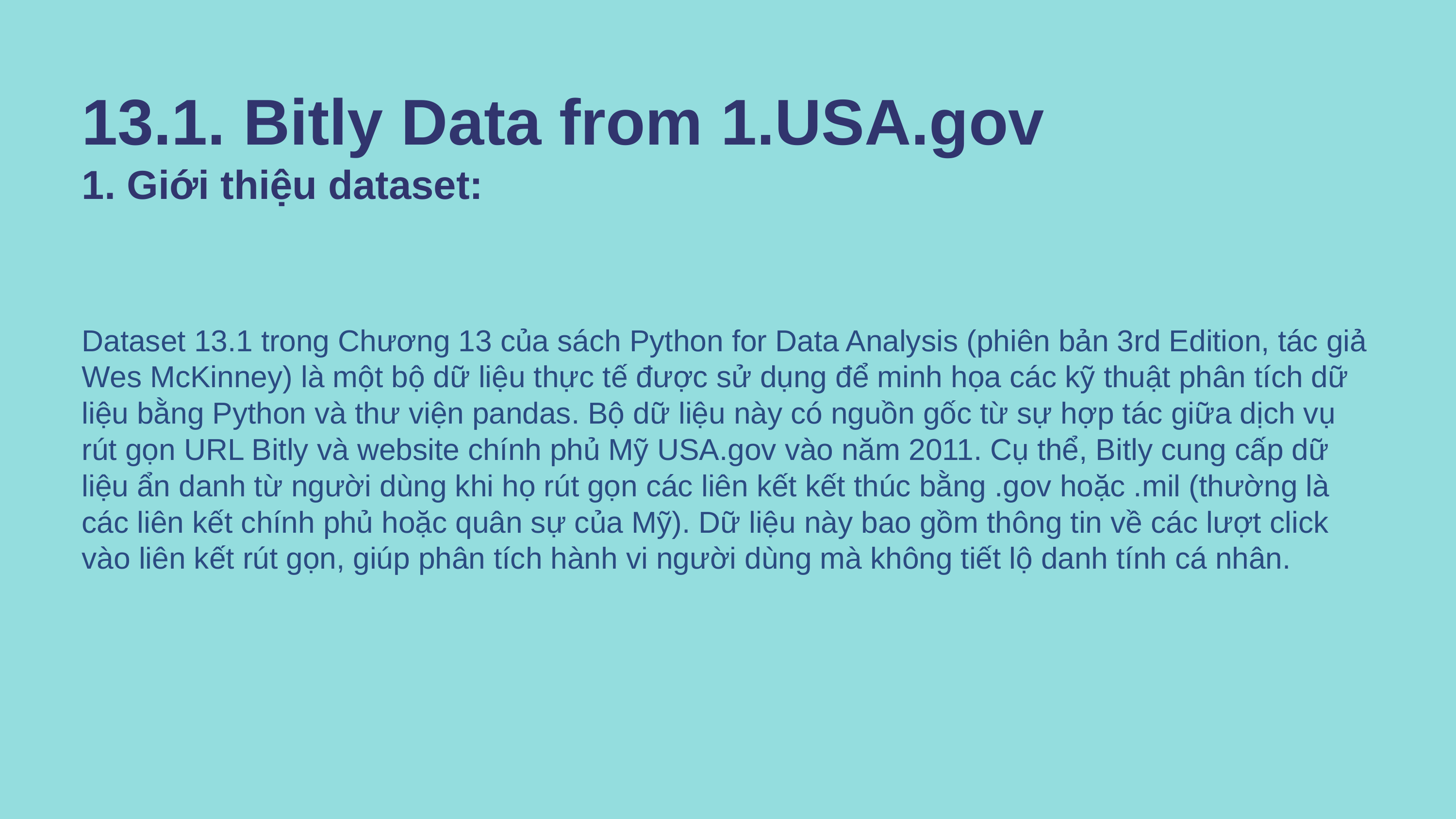

13.1. Bitly Data from 1.USA.gov
1. Giới thiệu dataset:
Dataset 13.1 trong Chương 13 của sách Python for Data Analysis (phiên bản 3rd Edition, tác giả Wes McKinney) là một bộ dữ liệu thực tế được sử dụng để minh họa các kỹ thuật phân tích dữ liệu bằng Python và thư viện pandas. Bộ dữ liệu này có nguồn gốc từ sự hợp tác giữa dịch vụ rút gọn URL Bitly và website chính phủ Mỹ USA.gov vào năm 2011. Cụ thể, Bitly cung cấp dữ liệu ẩn danh từ người dùng khi họ rút gọn các liên kết kết thúc bằng .gov hoặc .mil (thường là các liên kết chính phủ hoặc quân sự của Mỹ). Dữ liệu này bao gồm thông tin về các lượt click vào liên kết rút gọn, giúp phân tích hành vi người dùng mà không tiết lộ danh tính cá nhân.